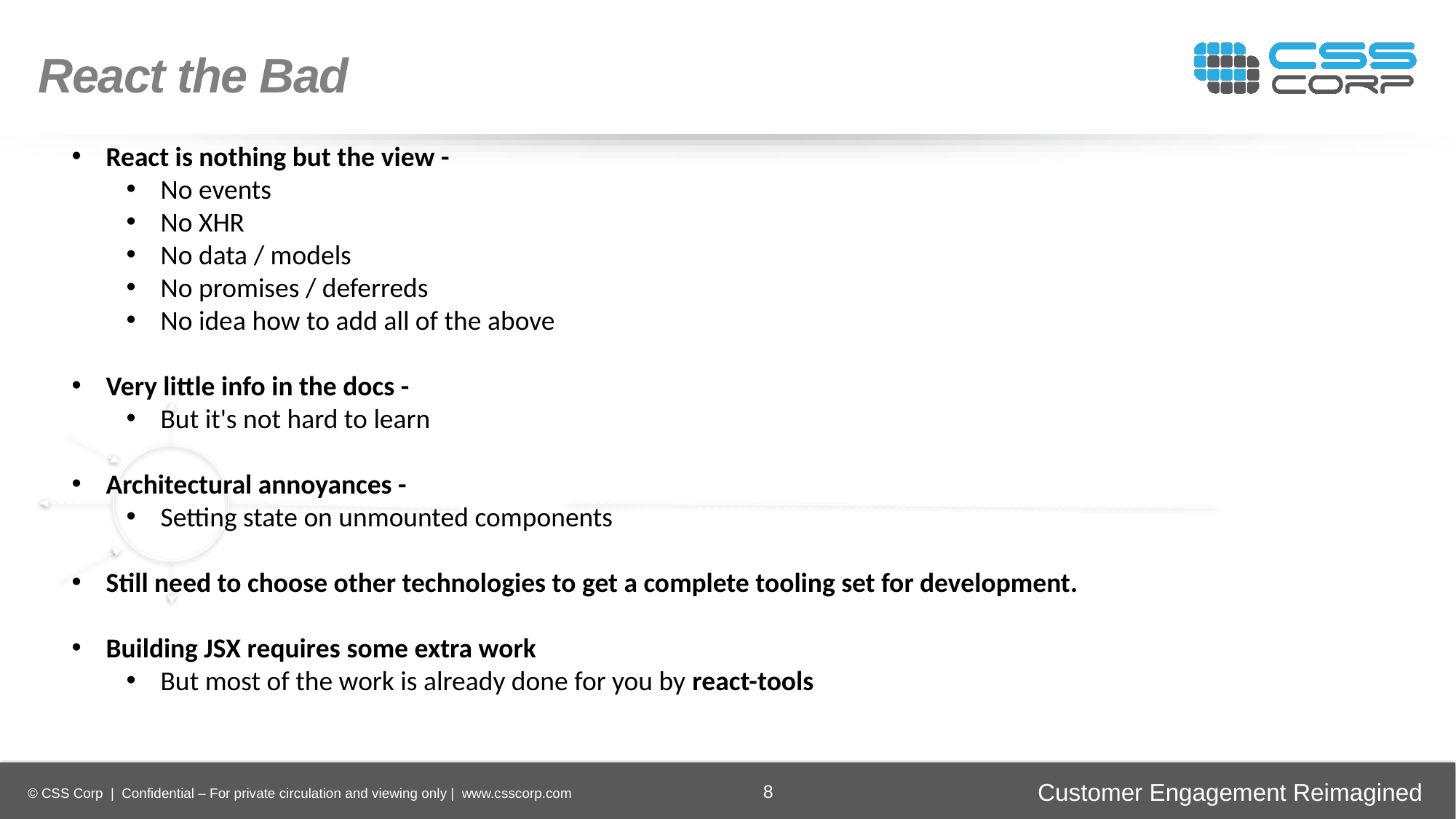

React the Bad
React is nothing but the view -
No events
No XHR
No data / models
No promises / deferreds
No idea how to add all of the above

Very little info in the docs -
But it's not hard to learn

Architectural annoyances -
Setting state on unmounted components

Still need to choose other technologies to get a complete tooling set for development.

Building JSX requires some extra work
But most of the work is already done for you by react-tools
Enhancing
Operational Efficiency

Faster Time-to-Market

Digital
Transformation

Securing Brand and Customer Trust

8